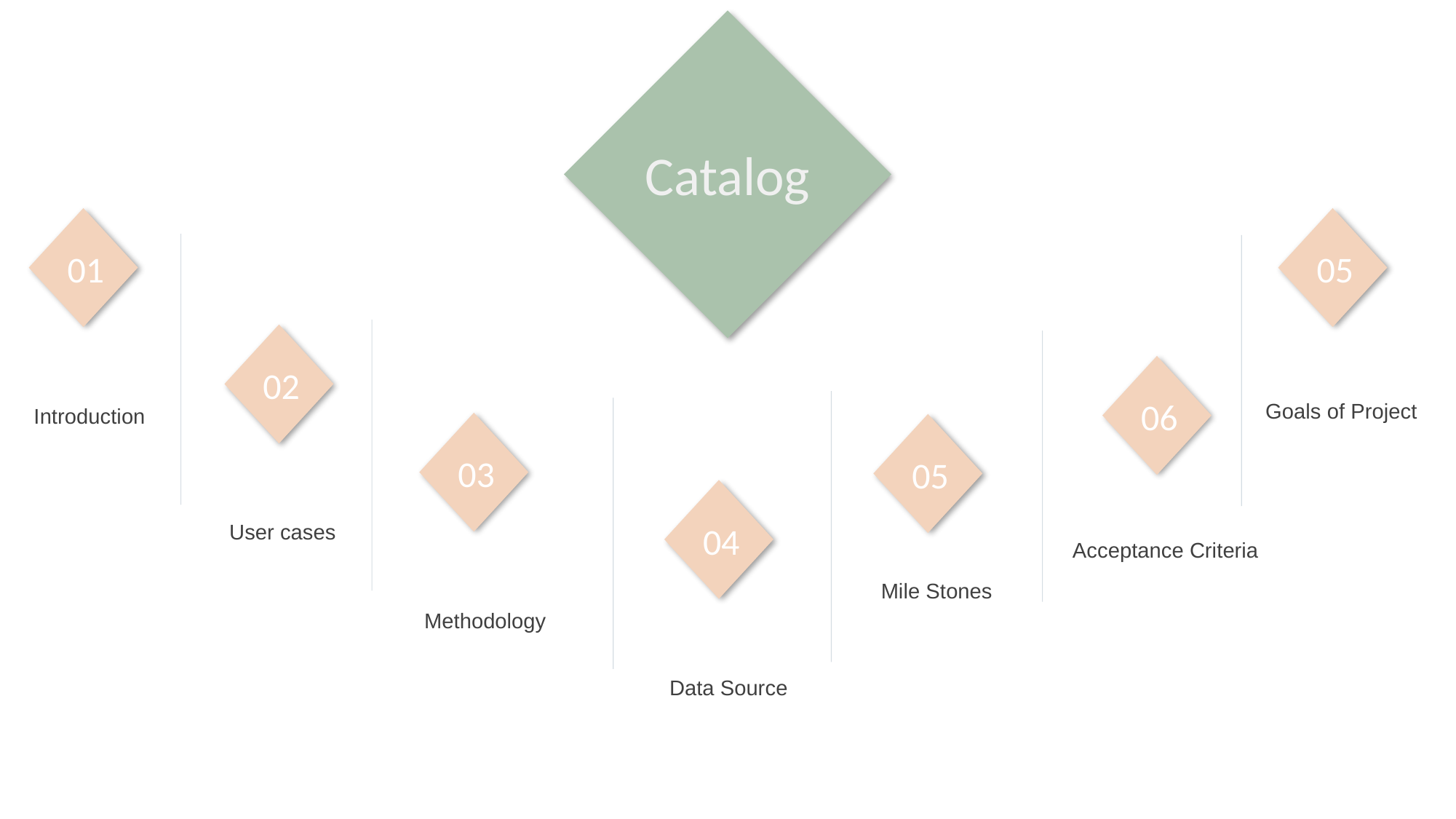

Catalog

01

05

02

06
Goals of Project
Introduction

03

05

04
User cases
Acceptance Criteria
Mile Stones
Methodology
Data Source